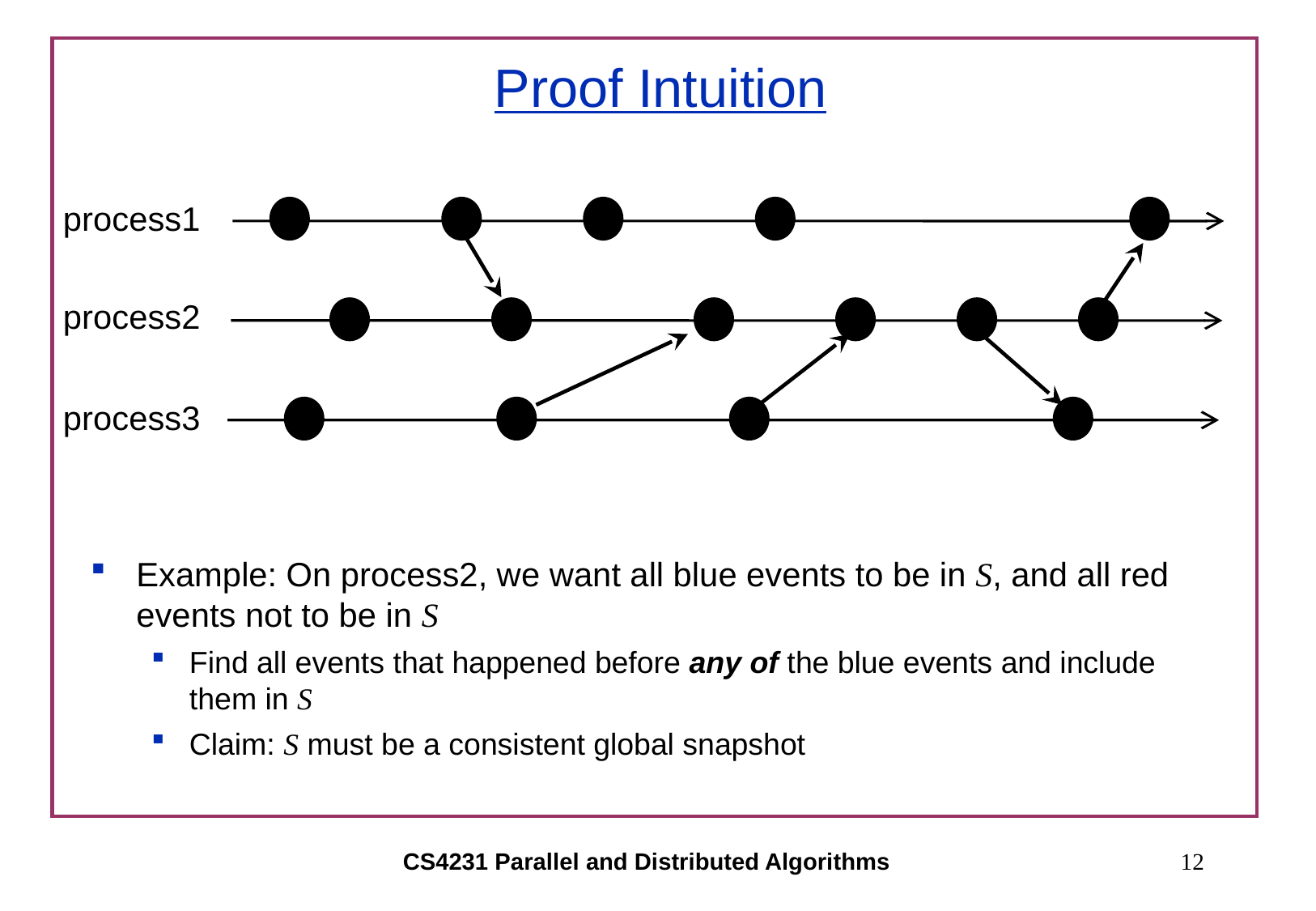

# Proof Intuition
process1

process2

process3

Example: On process2, we want all blue events to be in S, and all red events not to be in S
Find all events that happened before any of the blue events and include them in S
Claim: S must be a consistent global snapshot

CS4231 Parallel and Distributed Algorithms
12